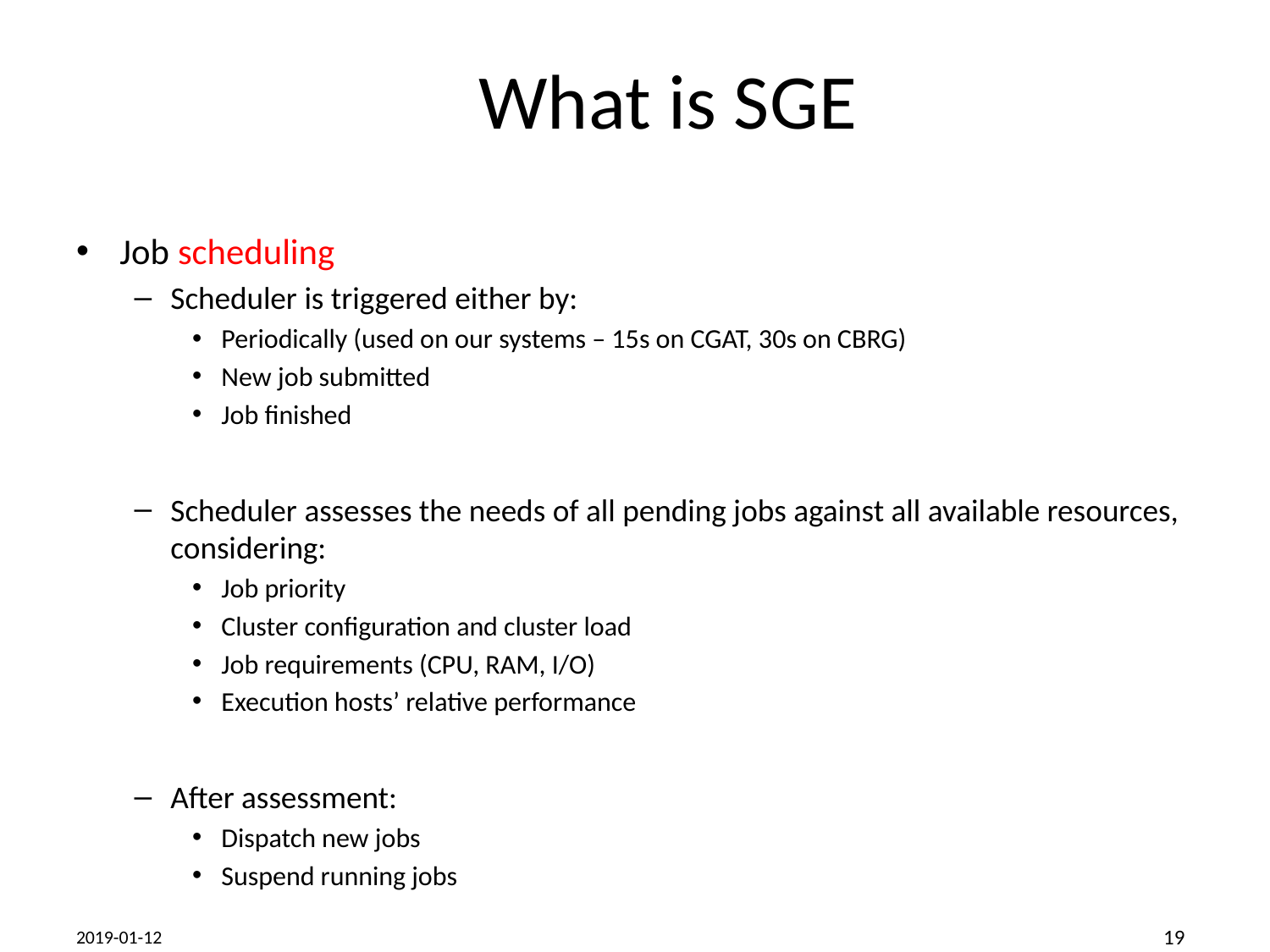

# What is SGE
Job scheduling
Scheduler is triggered either by:
Periodically (used on our systems – 15s on CGAT, 30s on CBRG)
New job submitted
Job finished

Scheduler assesses the needs of all pending jobs against all available resources, considering:
Job priority
Cluster configuration and cluster load
Job requirements (CPU, RAM, I/O)
Execution hosts’ relative performance

After assessment:
Dispatch new jobs
Suspend running jobs
2019-01-12
19